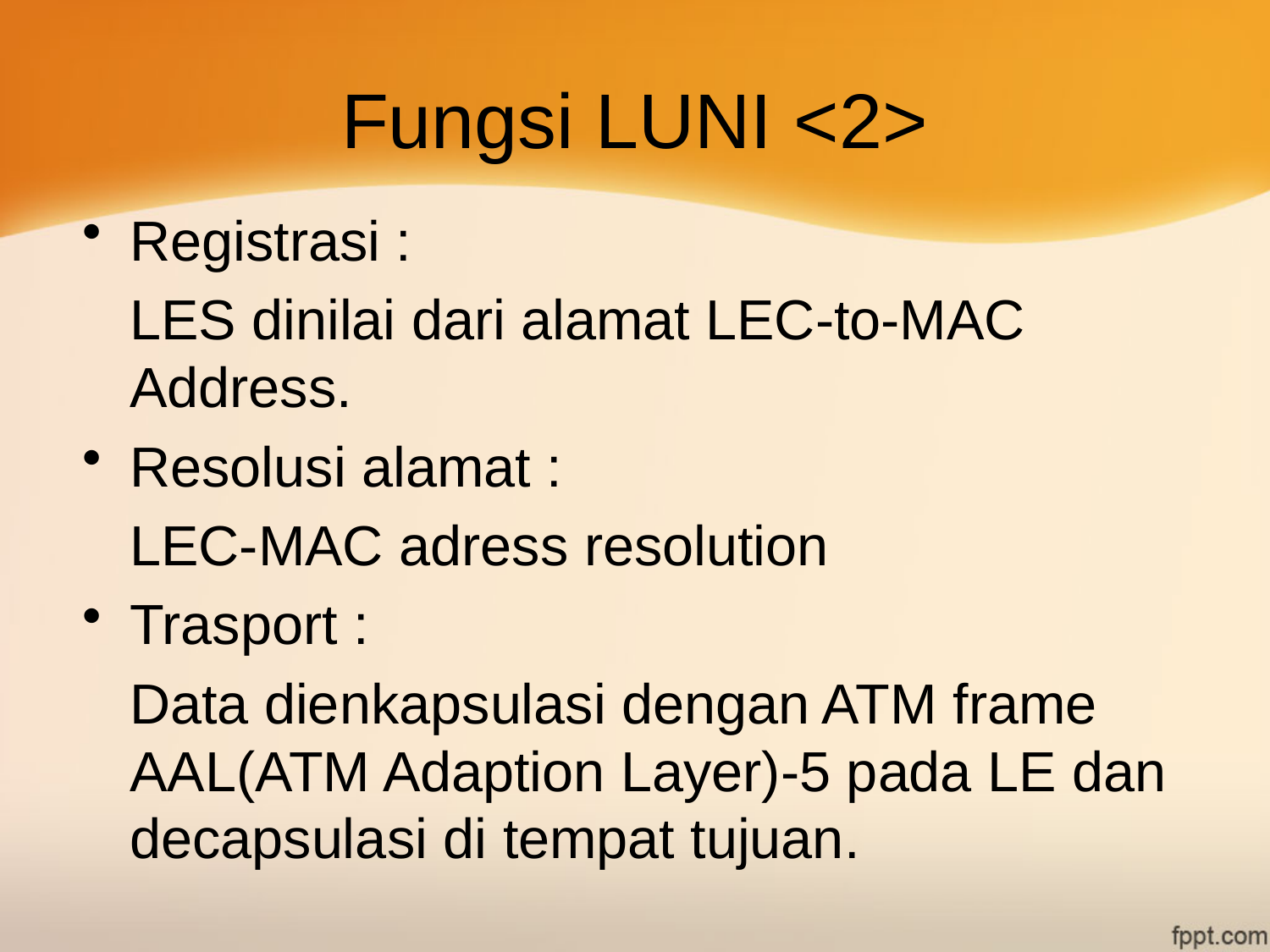

# Fungsi LUNI <2>
Registrasi :
	LES dinilai dari alamat LEC-to-MAC Address.
Resolusi alamat :
	LEC-MAC adress resolution
Trasport :
	Data dienkapsulasi dengan ATM frame AAL(ATM Adaption Layer)-5 pada LE dan decapsulasi di tempat tujuan.